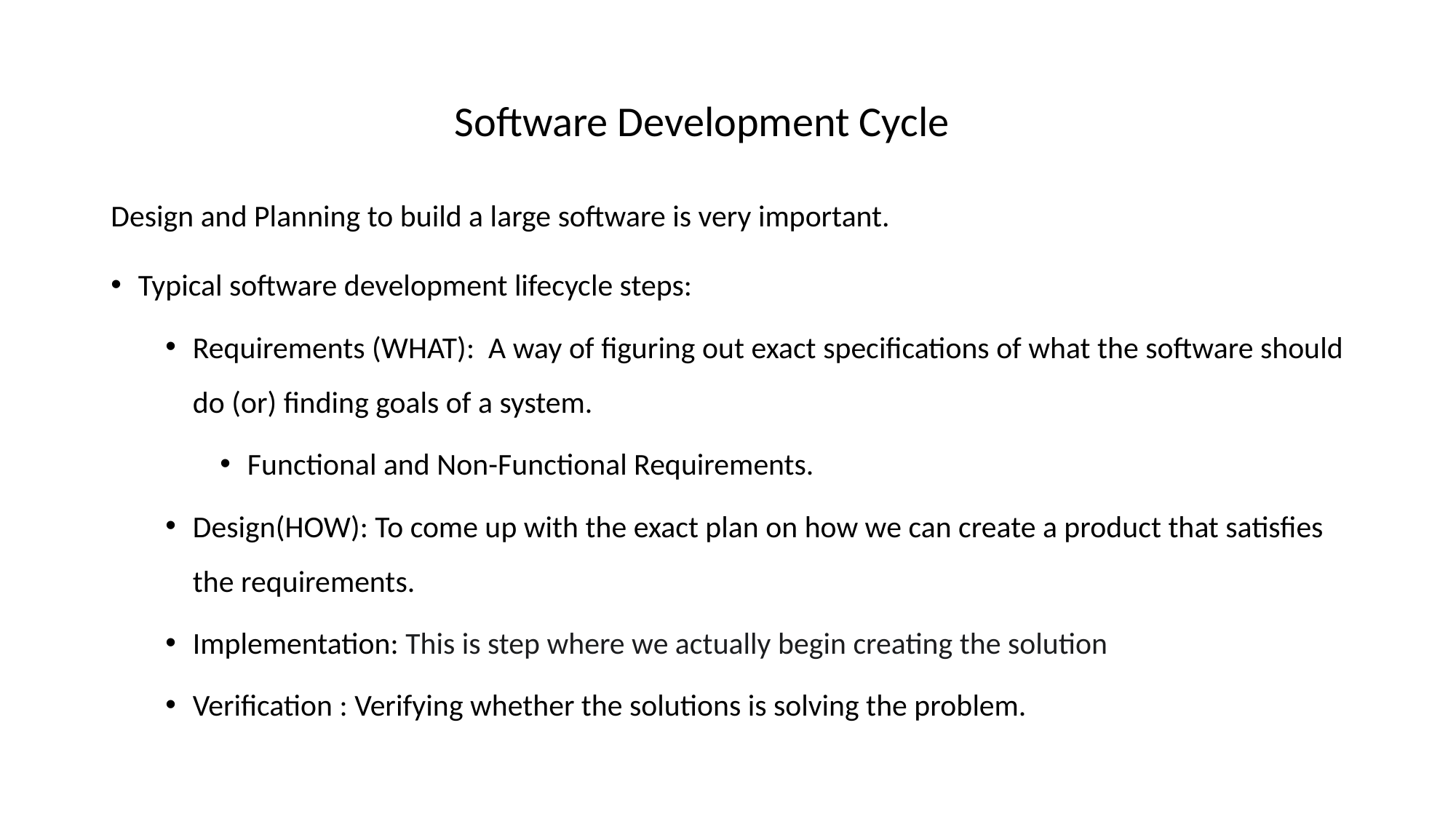

# Software Development Cycle
Design and Planning to build a large software is very important.
Typical software development lifecycle steps:
Requirements (WHAT):  A way of figuring out exact specifications of what the software should do (or) finding goals of a system.
Functional and Non-Functional Requirements.
Design(HOW): To come up with the exact plan on how we can create a product that satisfies the requirements.
Implementation: This is step where we actually begin creating the solution
Verification : Verifying whether the solutions is solving the problem.